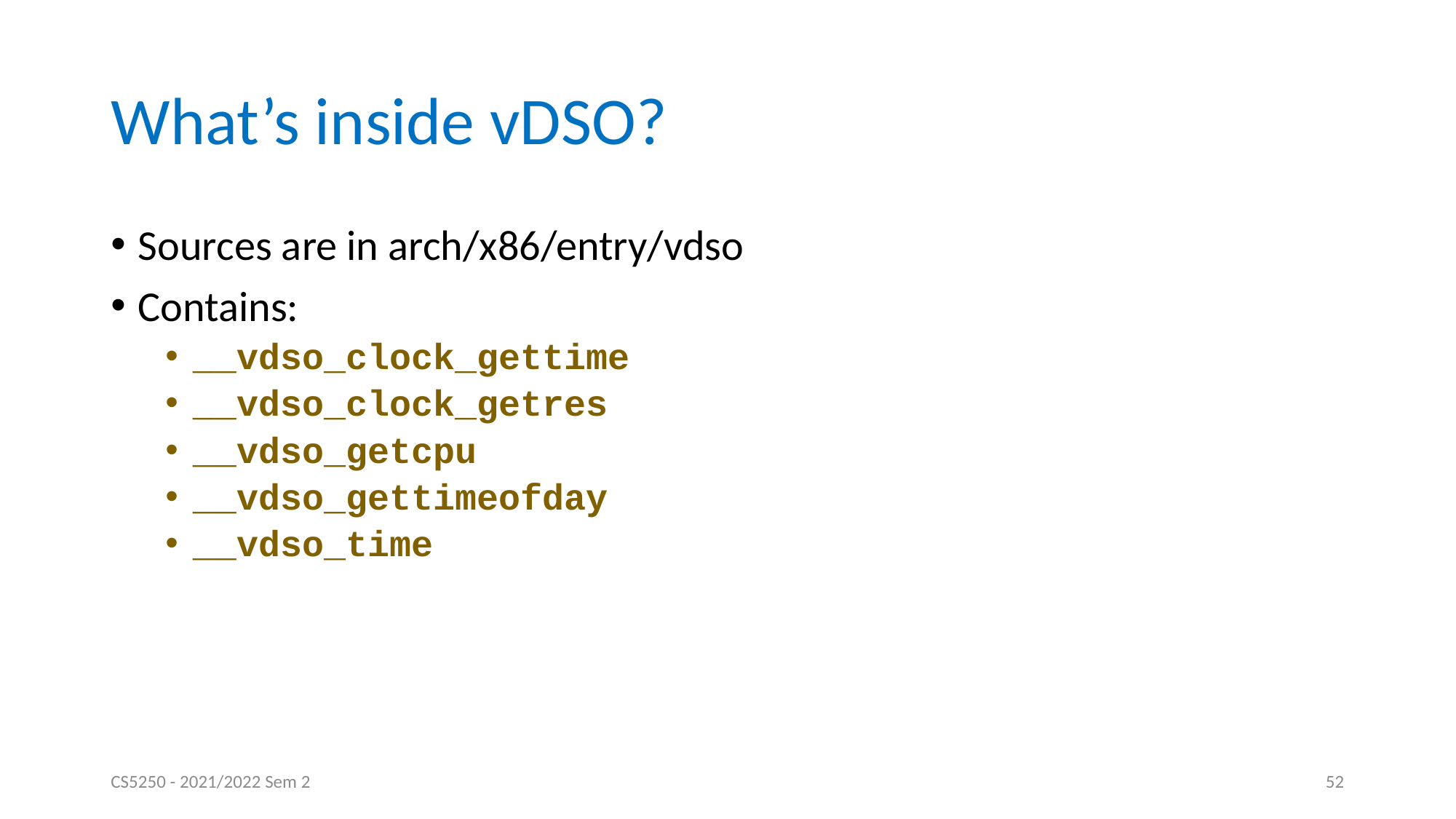

# What’s inside vDSO?
Sources are in arch/x86/entry/vdso
Contains:
__vdso_clock_gettime
__vdso_clock_getres
__vdso_getcpu
__vdso_gettimeofday
__vdso_time
CS5250 - 2021/2022 Sem 2
52